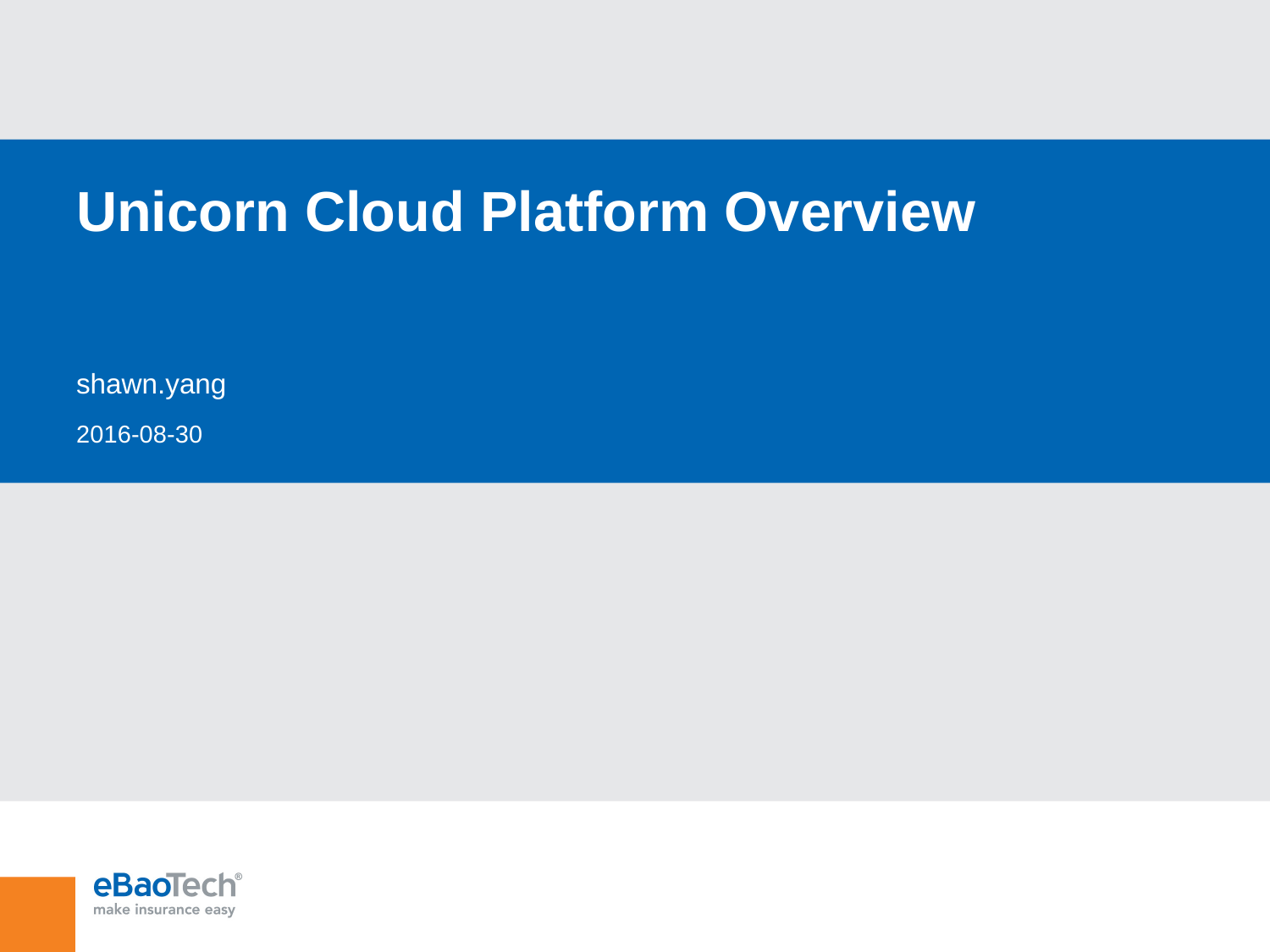

# Unicorn Cloud Platform Overview
shawn.yang
2016-08-30